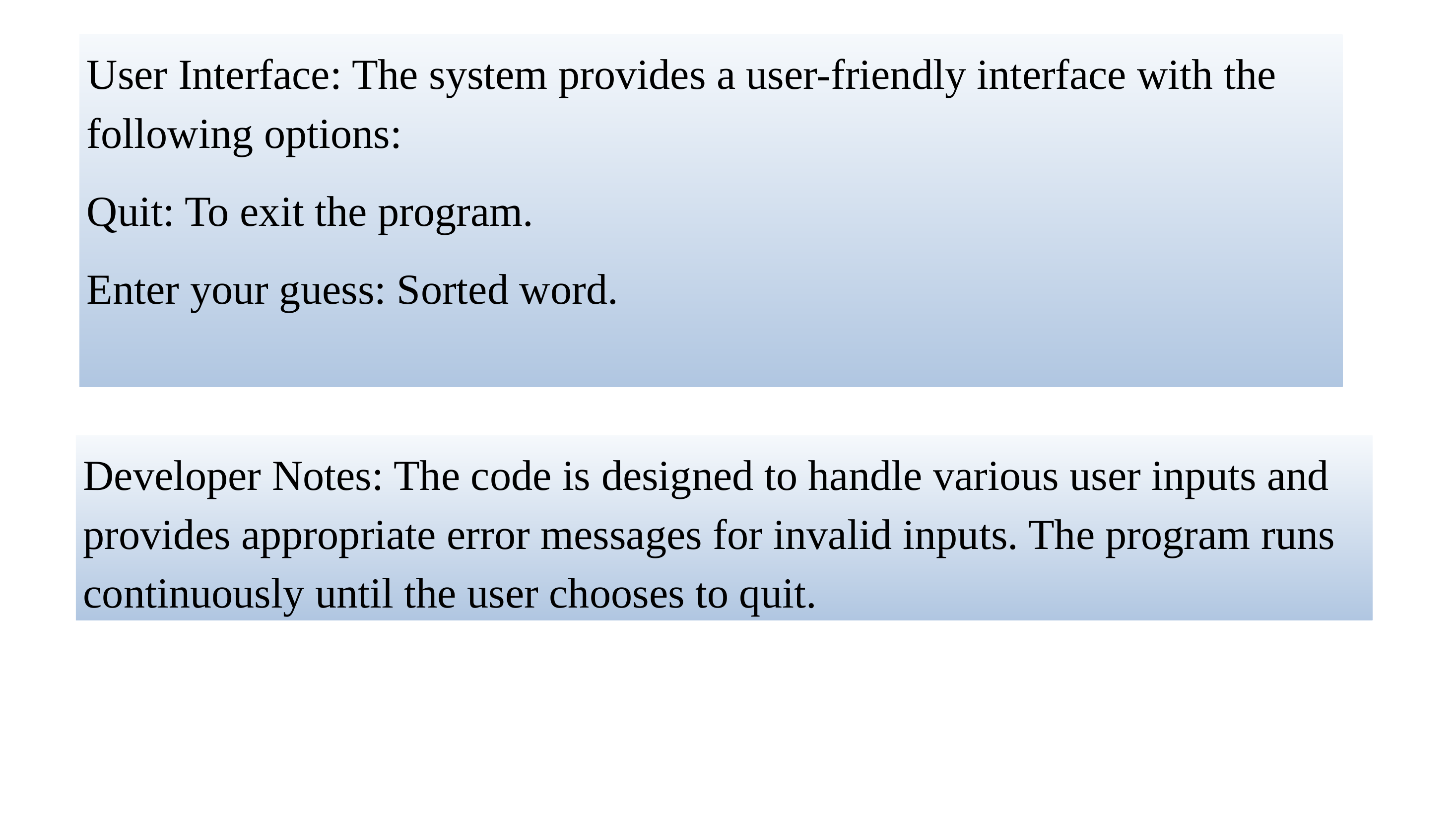

User Interface: The system provides a user-friendly interface with the following options:
Quit: To exit the program.
Enter your guess: Sorted word.

Developer Notes: The code is designed to handle various user inputs and provides appropriate error messages for invalid inputs. The program runs continuously until the user chooses to quit.